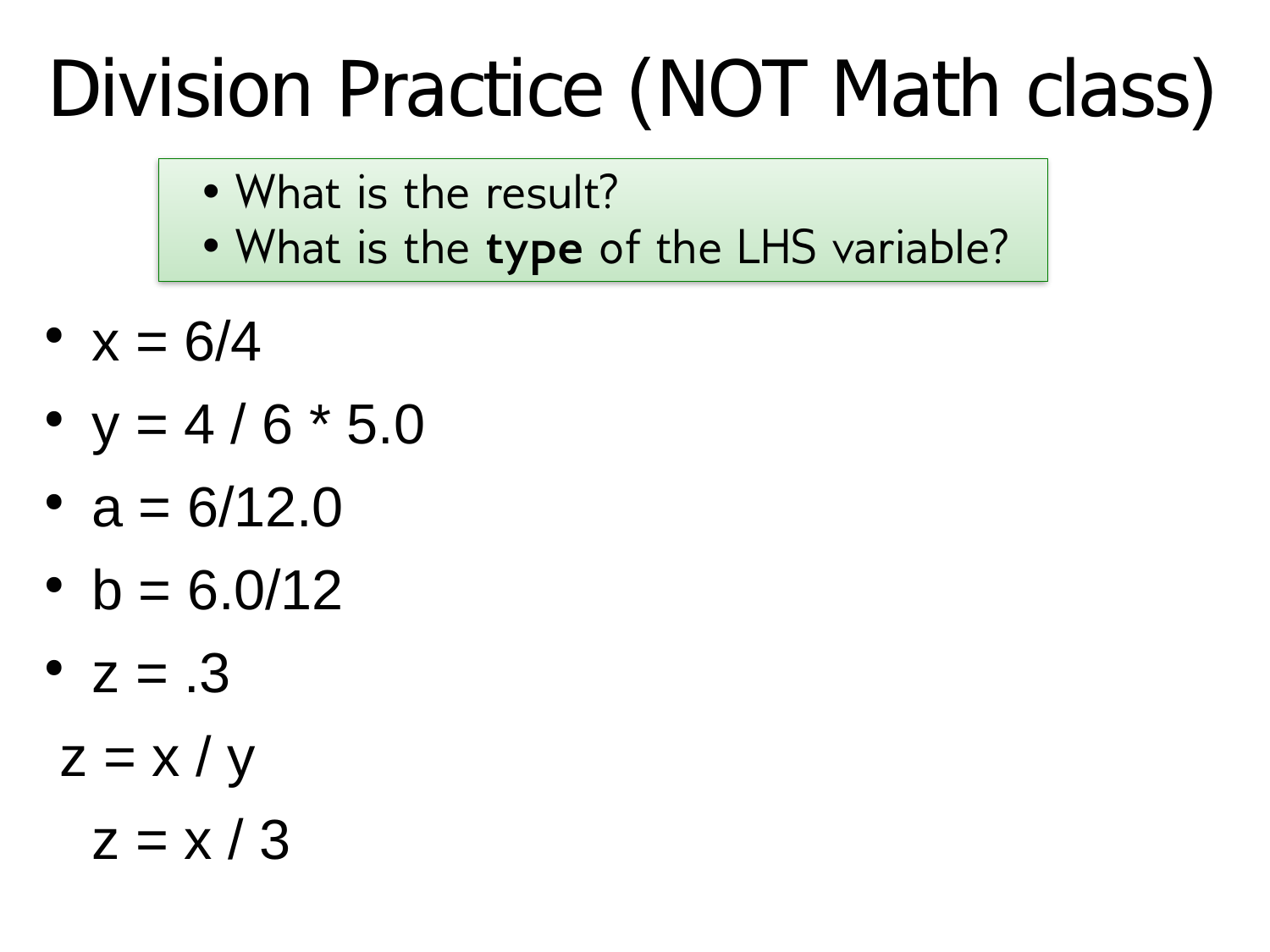

# Division Practice (NOT Math class)
What is the result?
What is the type of the LHS variable?
x = 6/4
y = 4 / 6 * 5.0
a = 6/12.0
b = 6.0/12
z = .3
 z = x / y
	z = x / 3